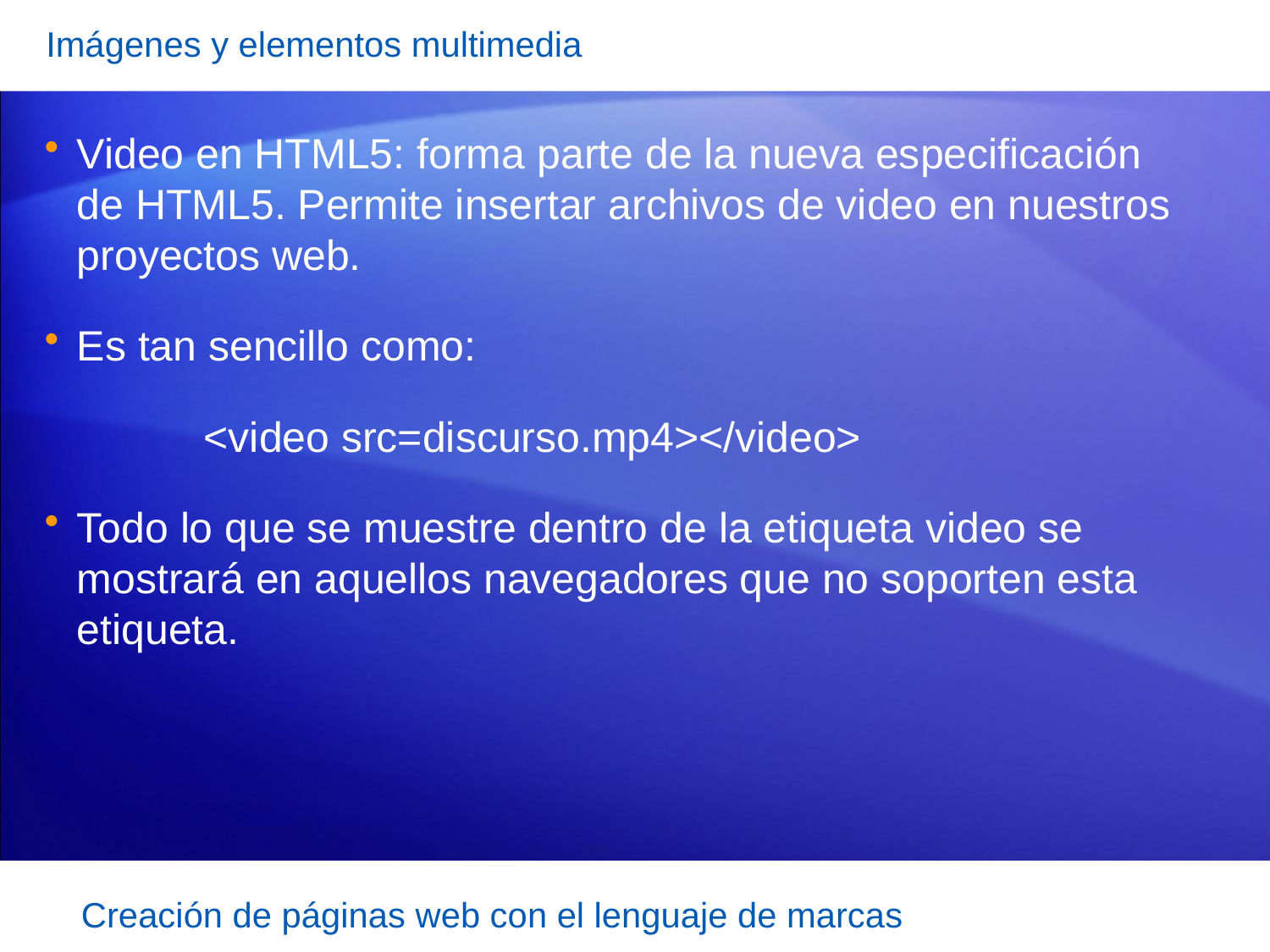

Imágenes y elementos multimedia

Video en HTML5: forma parte de la nueva especificación de HTML5. Permite insertar archivos de video en nuestros proyectos web.
Es tan sencillo como:
		<video src=discurso.mp4></video>
Todo lo que se muestre dentro de la etiqueta video se mostrará en aquellos navegadores que no soporten esta etiqueta.

Creación de páginas web con el lenguaje de marcas